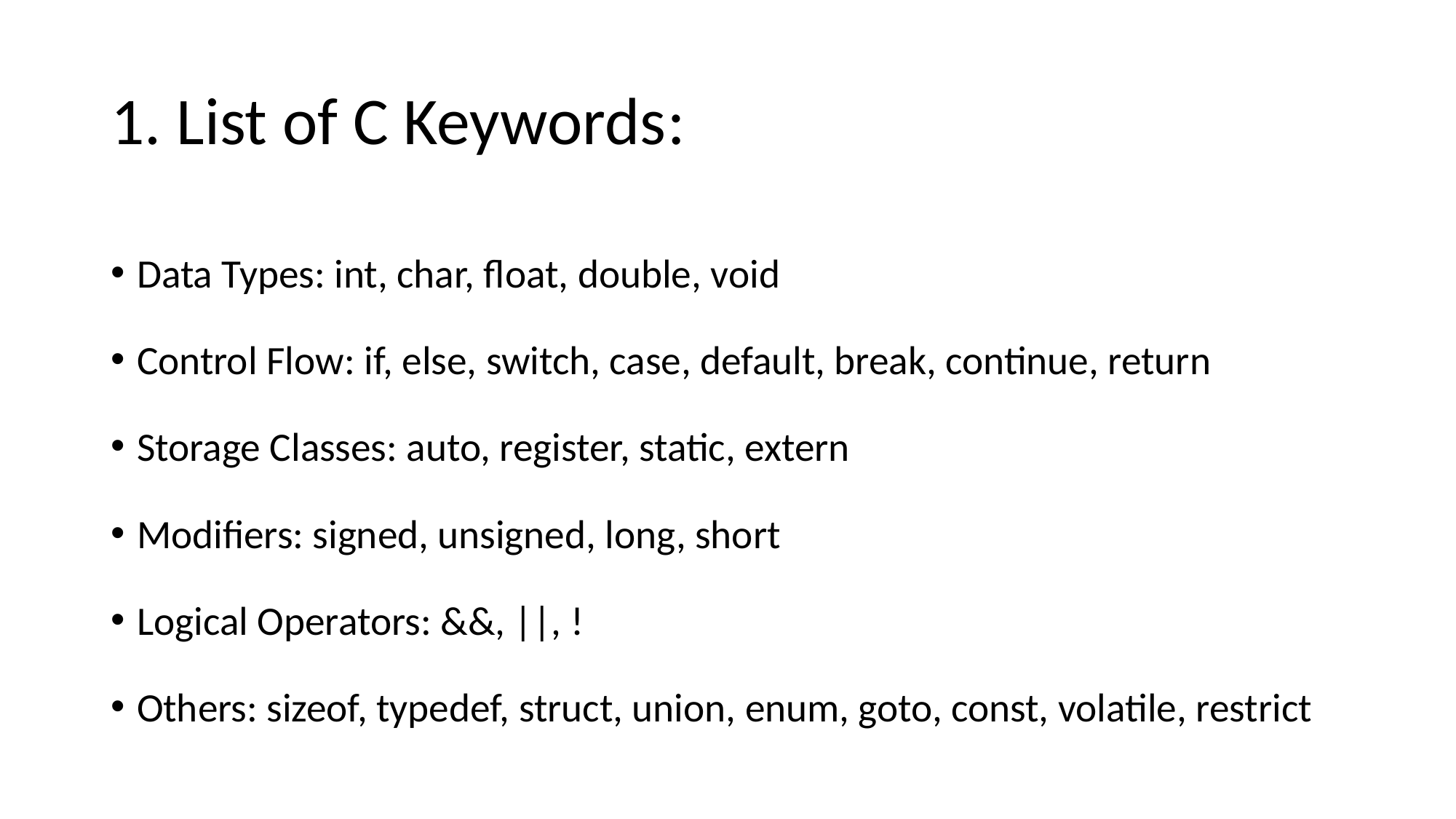

# 1. List of C Keywords:
Data Types: int, char, float, double, void
Control Flow: if, else, switch, case, default, break, continue, return
Storage Classes: auto, register, static, extern
Modifiers: signed, unsigned, long, short
Logical Operators: &&, ||, !
Others: sizeof, typedef, struct, union, enum, goto, const, volatile, restrict